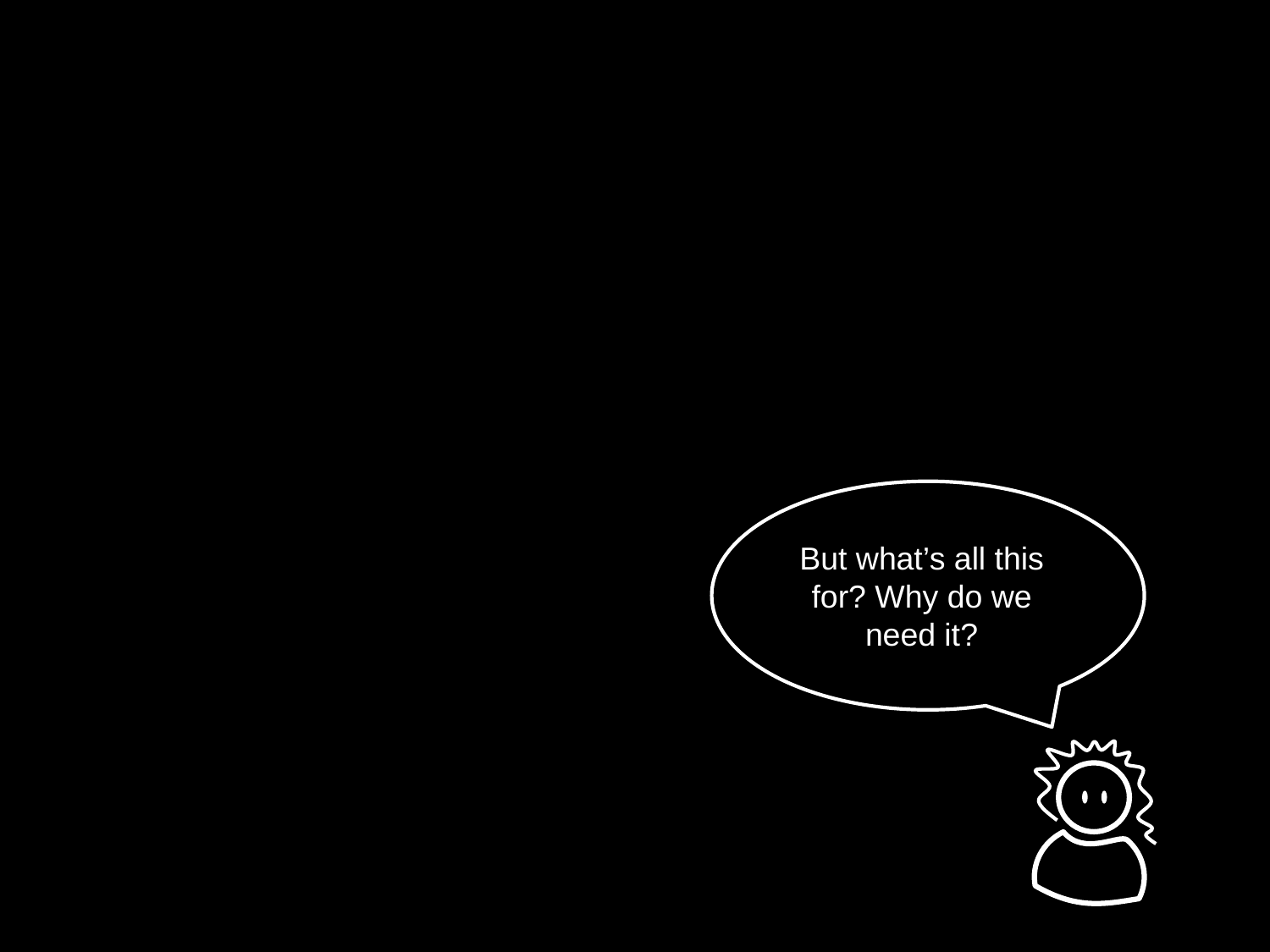

But what’s all this for? Why do we need it?